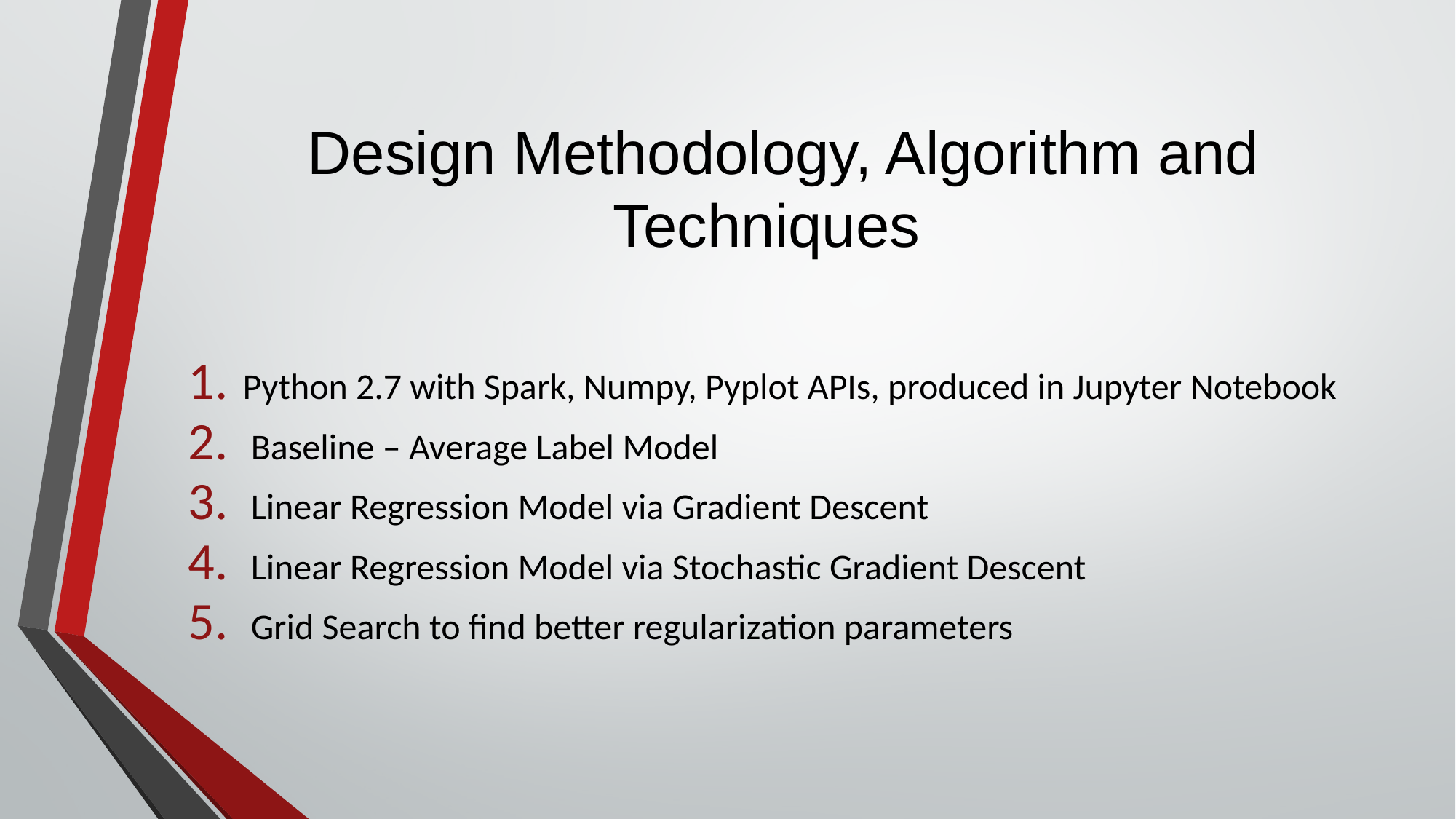

# Design Methodology, Algorithm and Techniques
Python 2.7 with Spark, Numpy, Pyplot APIs, produced in Jupyter Notebook
 Baseline – Average Label Model
 Linear Regression Model via Gradient Descent
 Linear Regression Model via Stochastic Gradient Descent
 Grid Search to find better regularization parameters